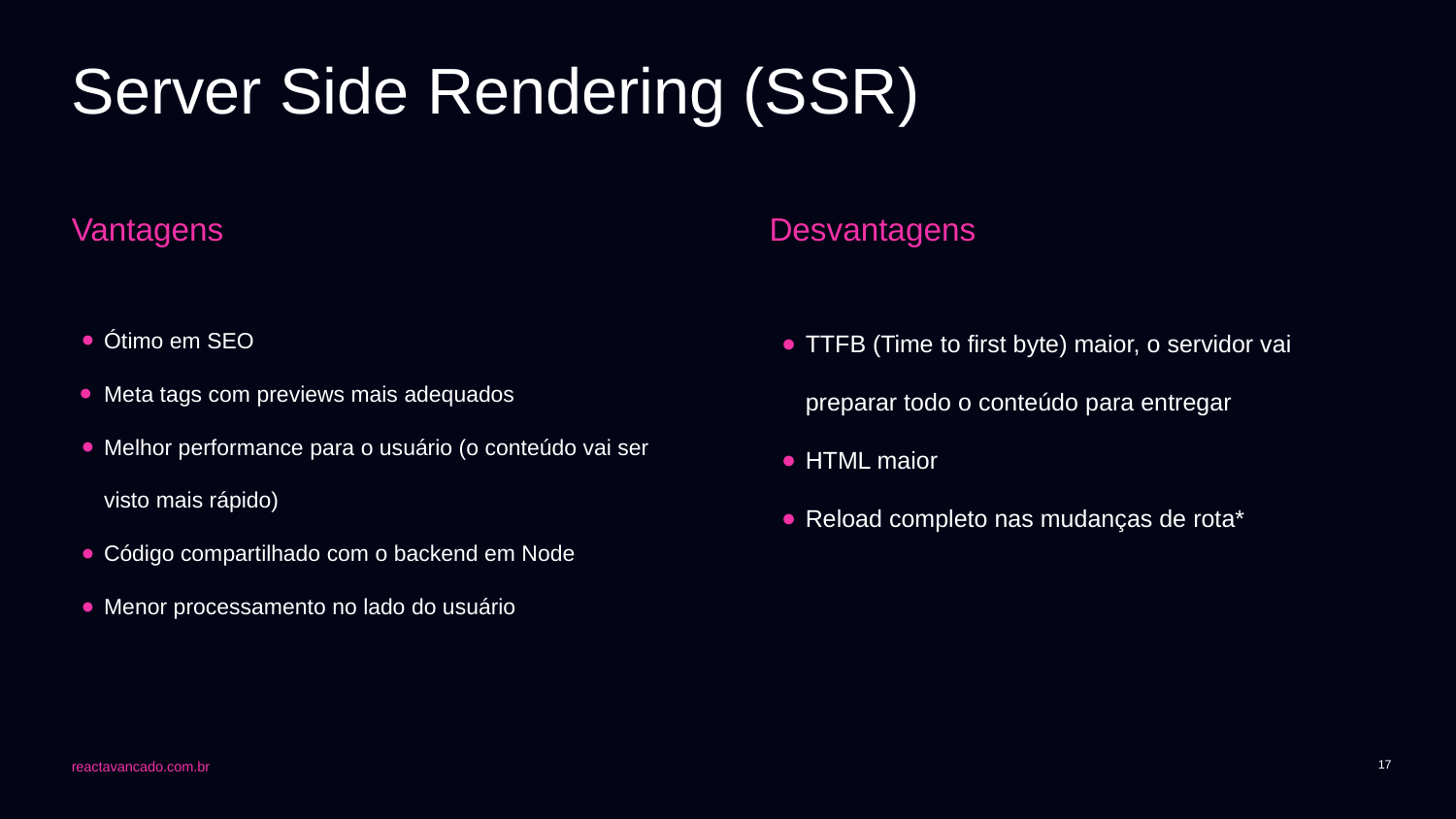

# Server Side Rendering (SSR)

Vantagens
Desvantagens
Ótimo em SEO
Meta tags com previews mais adequados
Melhor performance para o usuário (o conteúdo vai ser visto mais rápido)
Código compartilhado com o backend em Node
Menor processamento no lado do usuário
TTFB (Time to first byte) maior, o servidor vai preparar todo o conteúdo para entregar
HTML maior
Reload completo nas mudanças de rota*